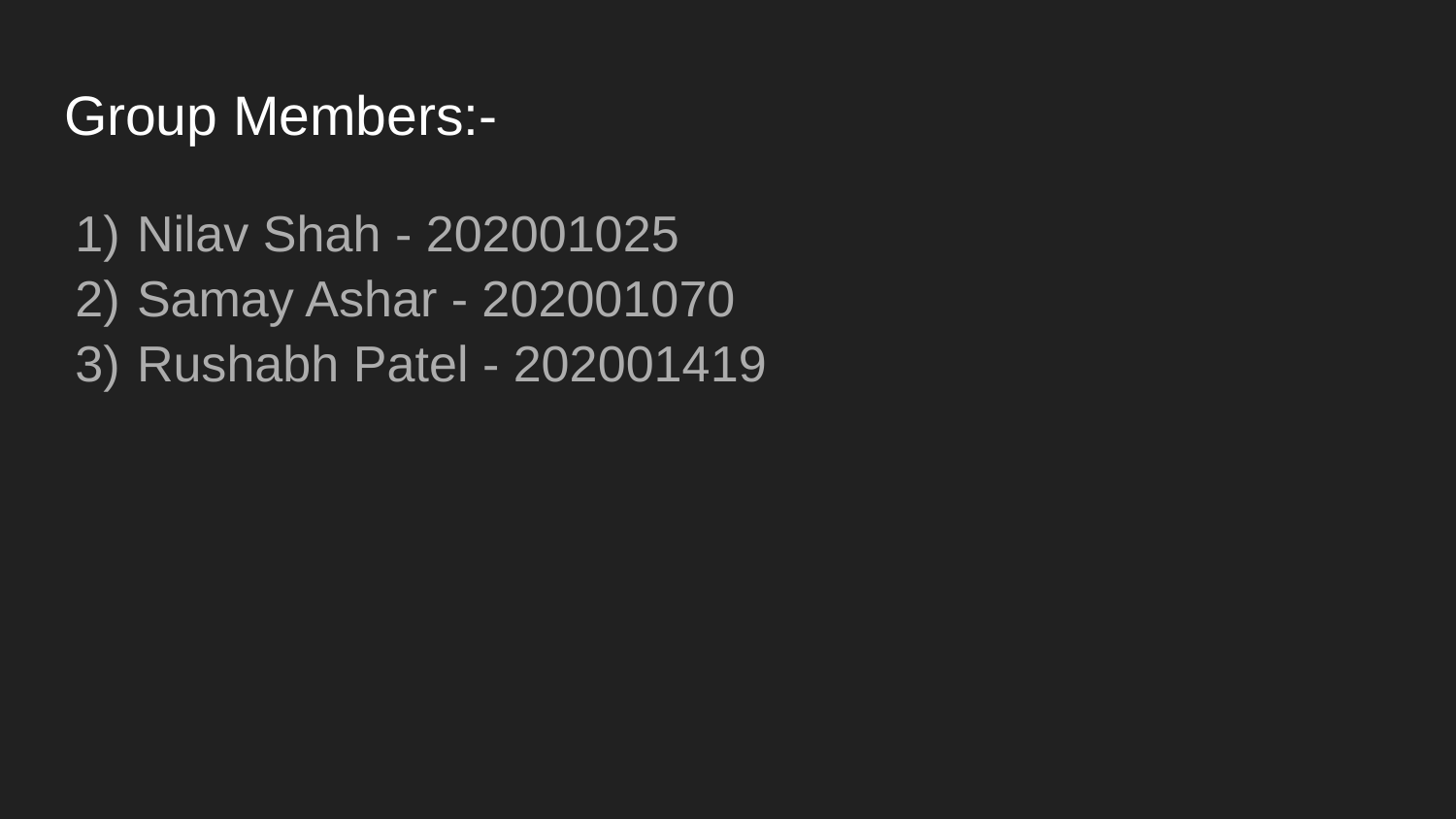

# Group Members:-
Nilav Shah - 202001025
Samay Ashar - 202001070
Rushabh Patel - 202001419